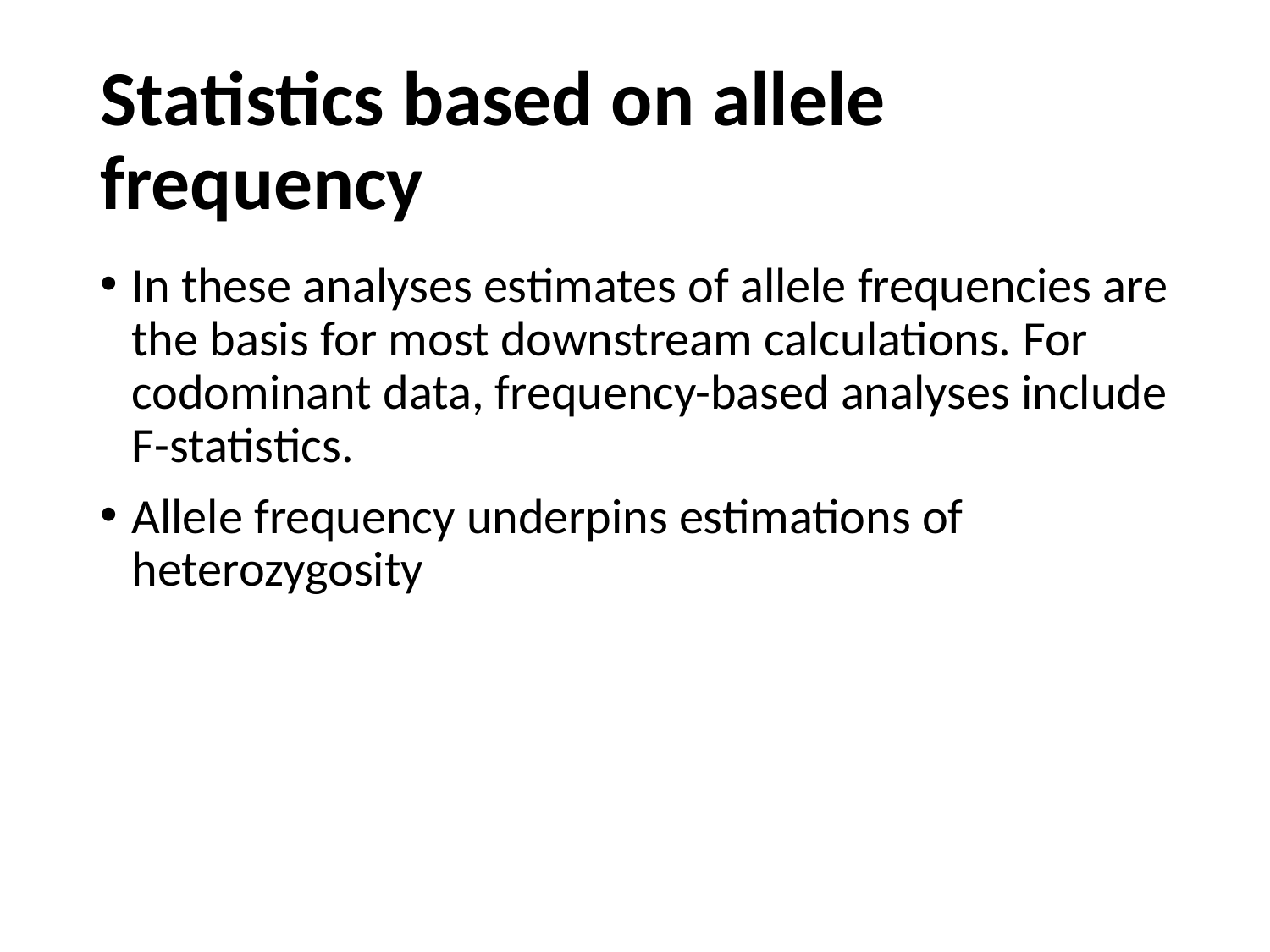

# Statistics based on allele frequency
In these analyses estimates of allele frequencies are the basis for most downstream calculations. For codominant data, frequency-based analyses include F-statistics.
Allele frequency underpins estimations of heterozygosity